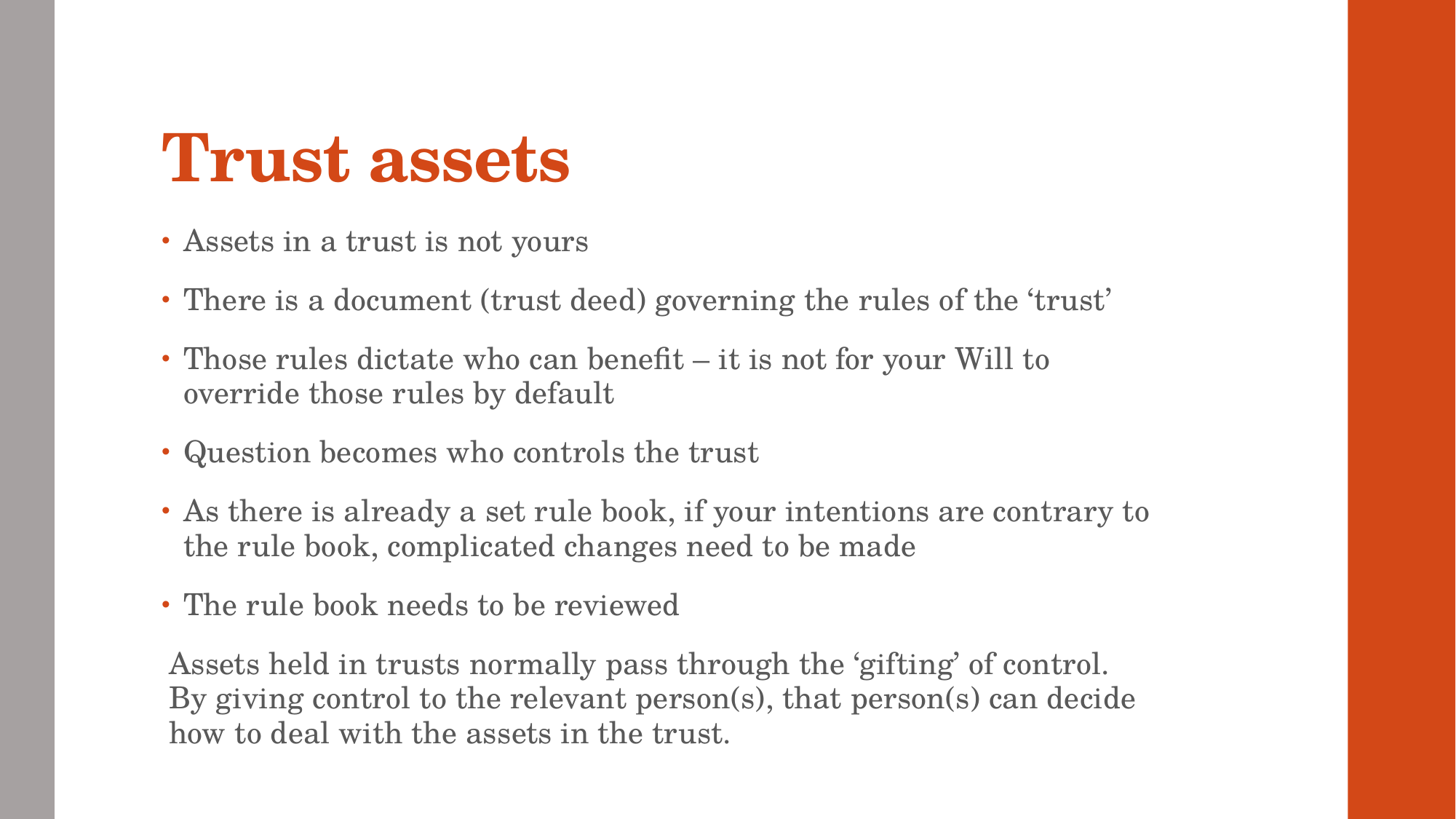

# Trust assets
Assets in a trust is not yours
There is a document (trust deed) governing the rules of the ‘trust’
Those rules dictate who can benefit – it is not for your Will to override those rules by default
Question becomes who controls the trust
As there is already a set rule book, if your intentions are contrary to the rule book, complicated changes need to be made
The rule book needs to be reviewed
Assets held in trusts normally pass through the ‘gifting’ of control.  By giving control to the relevant person(s), that person(s) can decide how to deal with the assets in the trust.